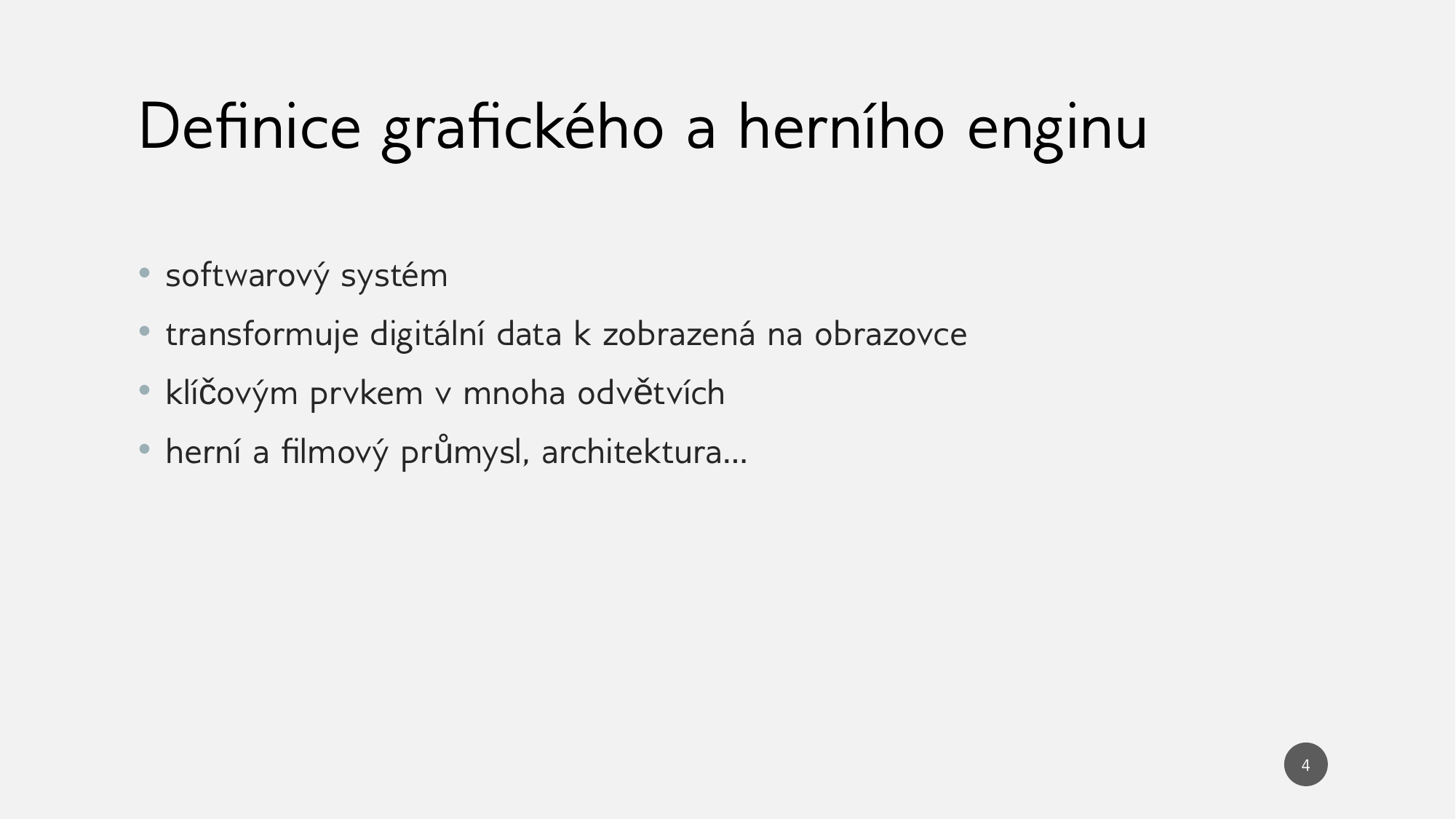

Definice grafického a herního enginu
softwarový systém
transformuje digitální data k zobrazená na obrazovce
klíčovým prvkem v mnoha odvětvích
herní a filmový průmysl, architektura…
4